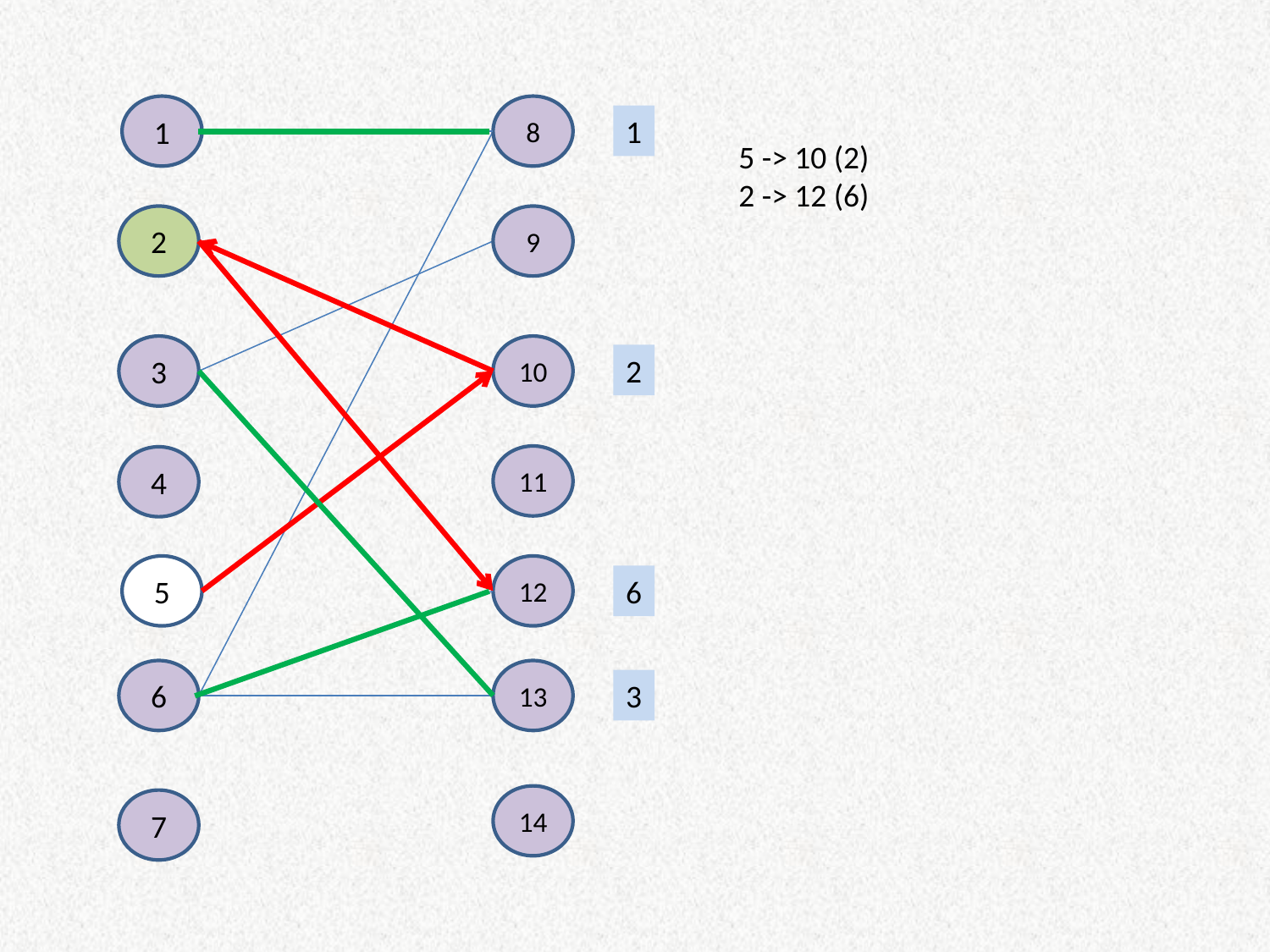

1
8
1
5 -> 10 (2)
2 -> 12 (6)
2
9
3
10
2
11
4
5
12
6
6
13
3
14
7